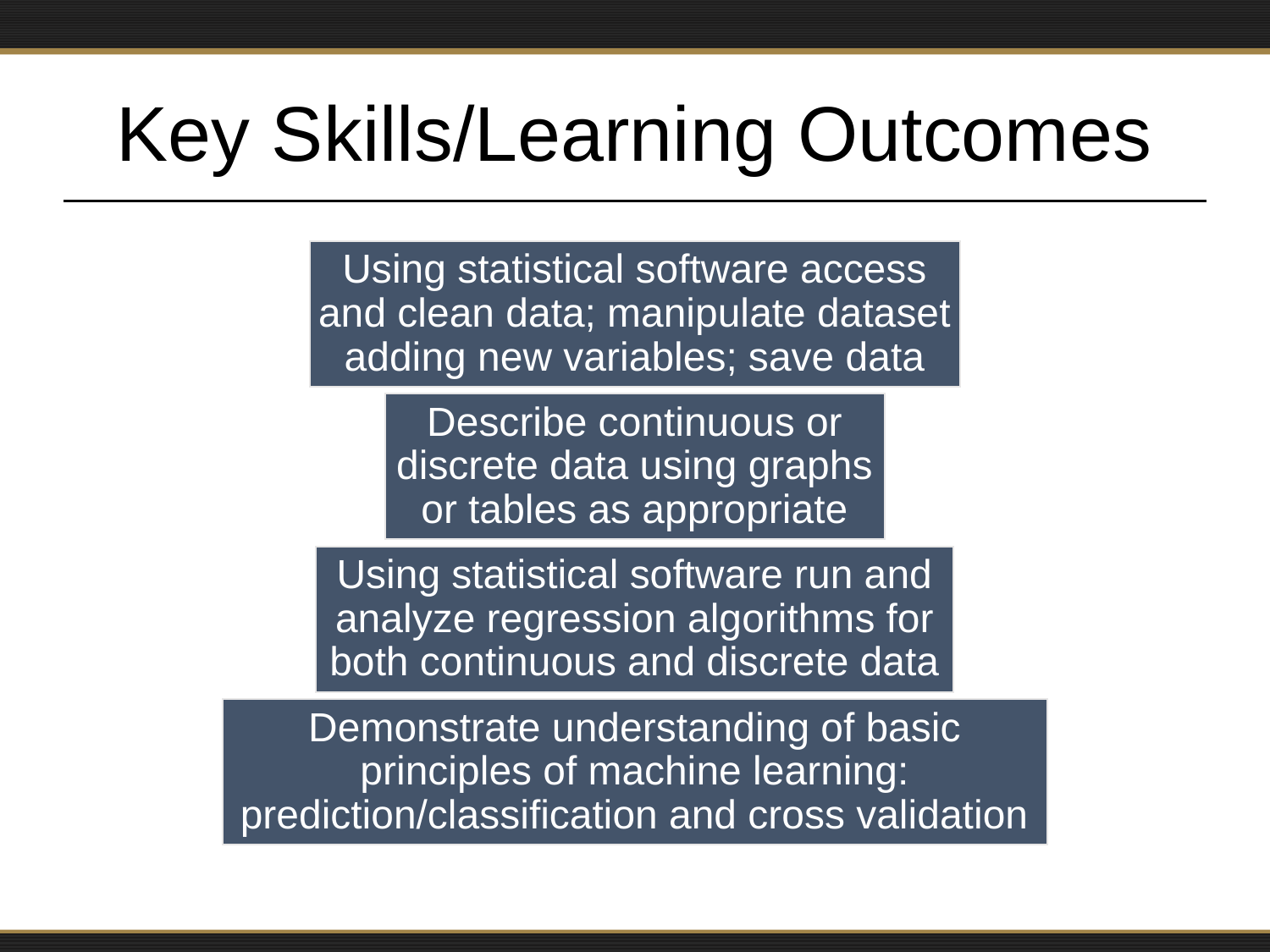

# Key Skills/Learning Outcomes
Using statistical software access and clean data; manipulate dataset adding new variables; save data
Describe continuous or discrete data using graphs or tables as appropriate
Using statistical software run and analyze regression algorithms for both continuous and discrete data
Demonstrate understanding of basic principles of machine learning: prediction/classification and cross validation